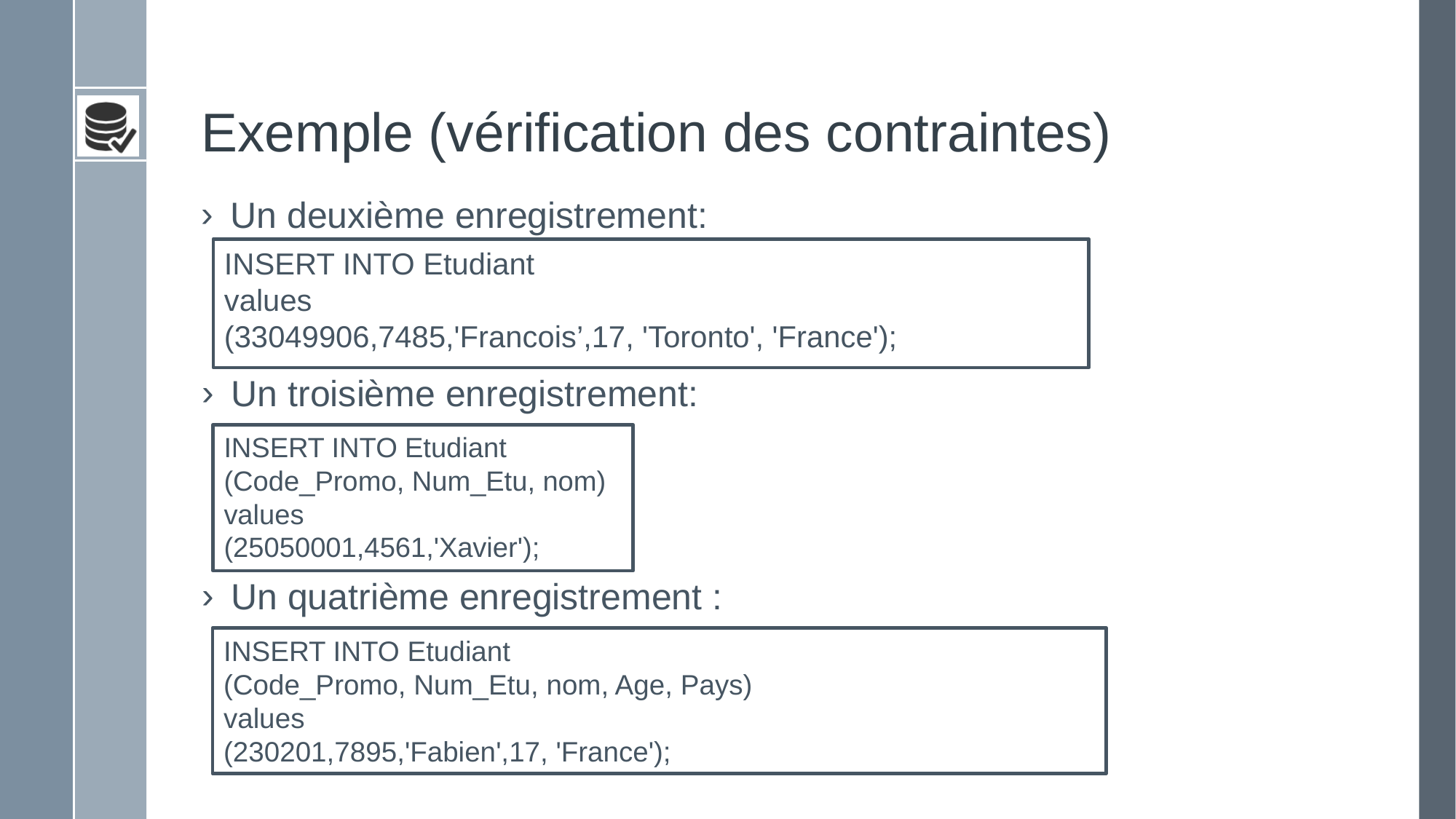

# Exemple (vérification des contraintes)
Un deuxième enregistrement:
INSERT INTO Etudiant
values
(33049906,7485,'Francois’,17, 'Toronto', 'France');
Un troisième enregistrement:
INSERT INTO Etudiant
(Code_Promo, Num_Etu, nom)
values
(25050001,4561,'Xavier');
Un quatrième enregistrement :
INSERT INTO Etudiant
(Code_Promo, Num_Etu, nom, Age, Pays)
values
(230201,7895,'Fabien',17, 'France');